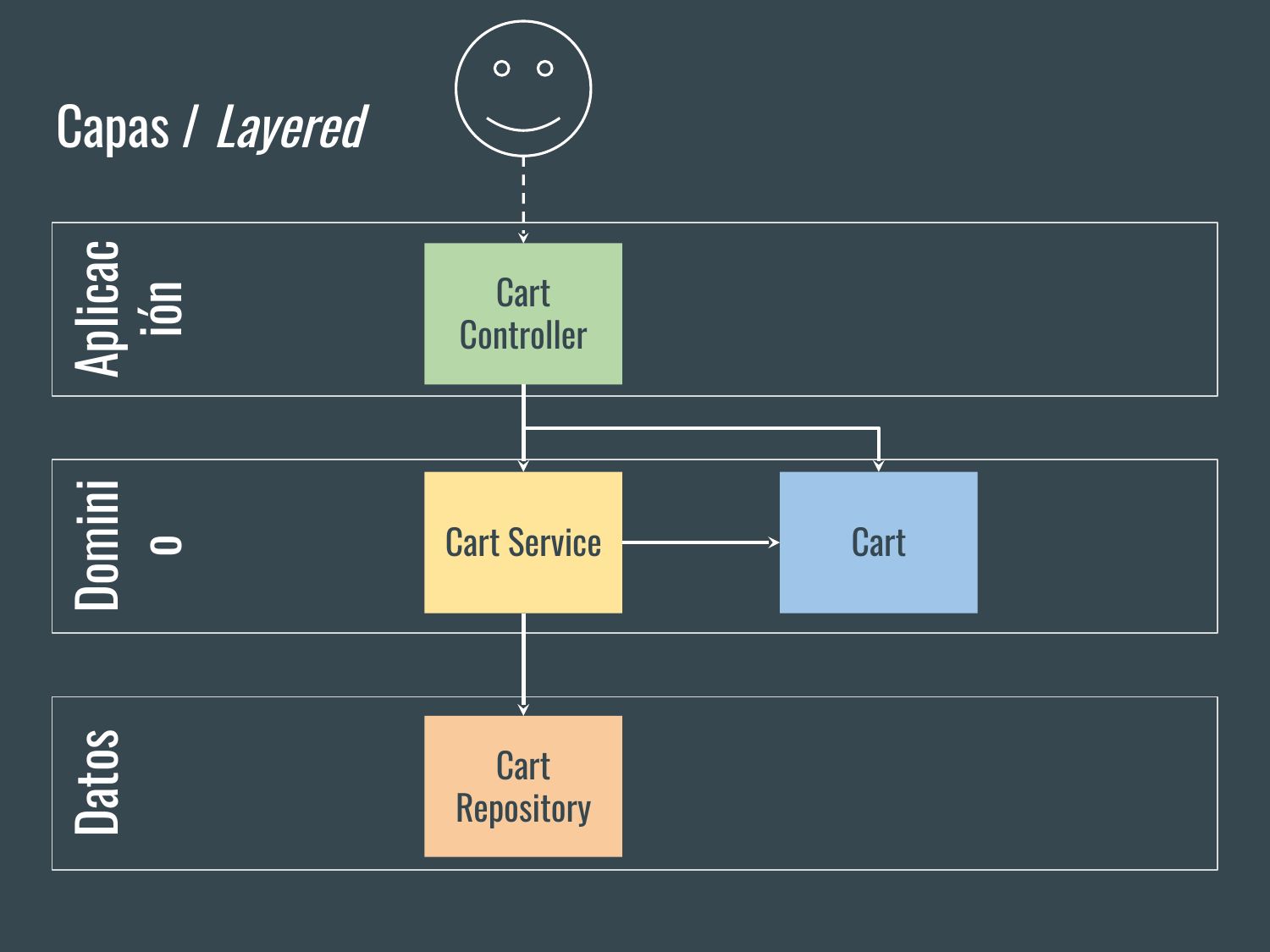

# Capas / Layered
Aplicación
Dominio
Datos
Cart Controller
Cart Service
Cart
Cart Repository